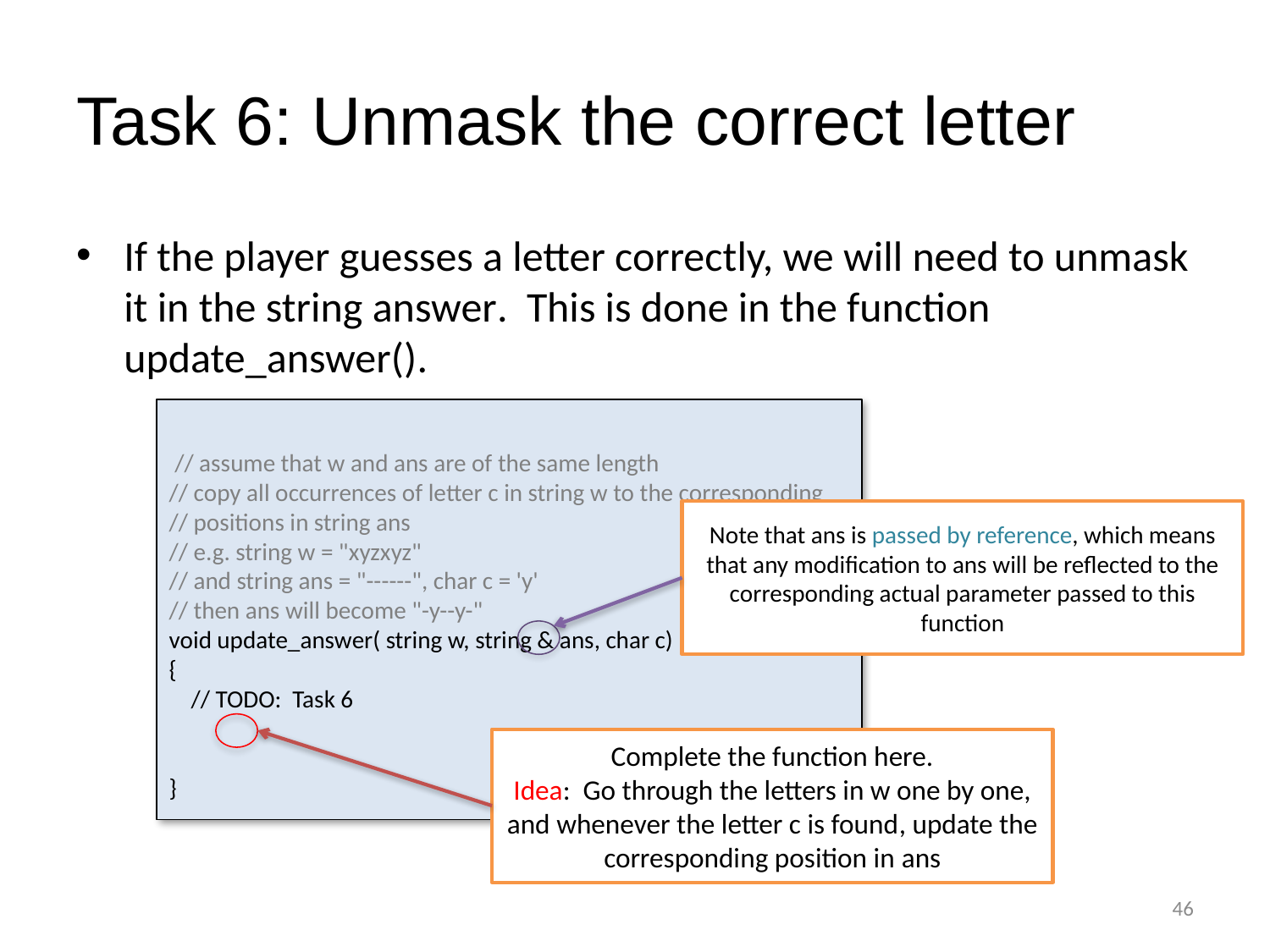

# Task 6: Unmask the correct letter
If the player guesses a letter correctly, we will need to unmask it in the string answer.  This is done in the function update_answer().

 // assume that w and ans are of the same length
// copy all occurrences of letter c in string w to the corresponding
// positions in string ans
// e.g. string w = "xyzxyz"
// and string ans = "------", char c = 'y'
// then ans will become "-y--y-"
void update_answer( string w, string & ans, char c)
{
    // TODO:  Task 6

}
Note that ans is passed by reference, which means that any modification to ans will be reflected to the corresponding actual parameter passed to this function

Complete the function here.
Idea:  Go through the letters in w one by one, and whenever the letter c is found, update the corresponding position in ans
46